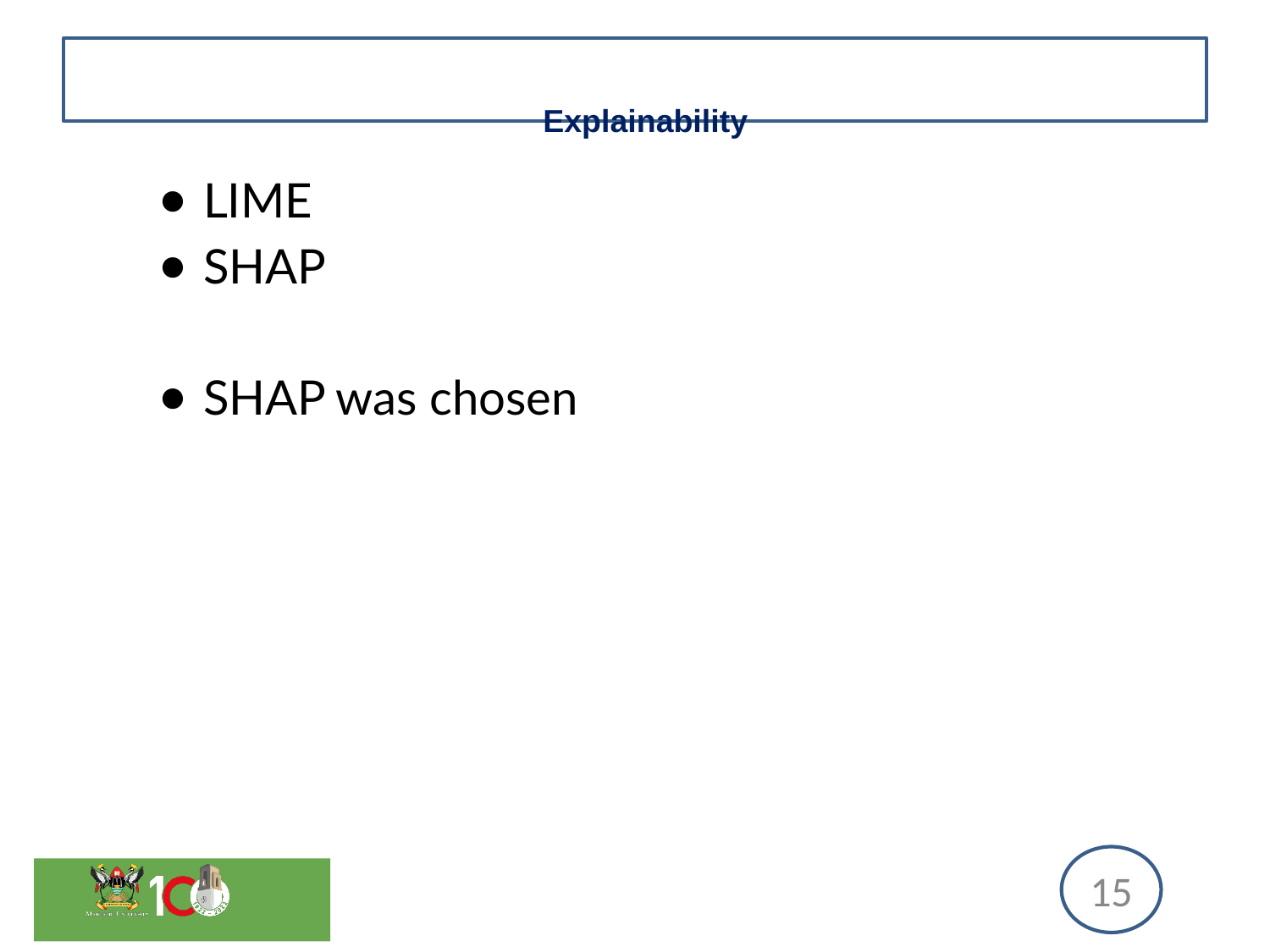

# Explainability

LIME
SHAP

SHAP was chosen